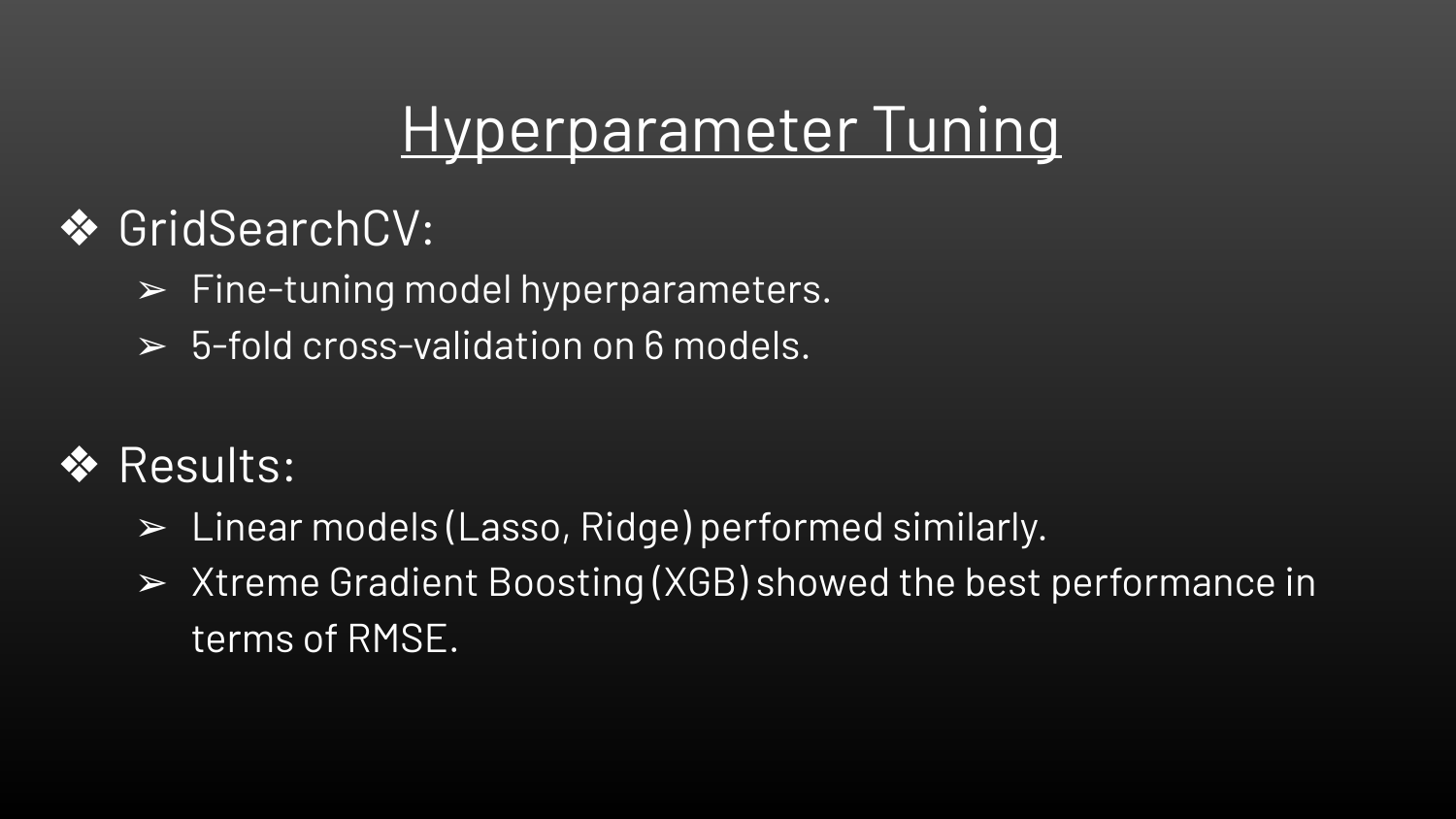

Hyperparameter Tuning
GridSearchCV:
Fine-tuning model hyperparameters.
5-fold cross-validation on 6 models.

Results:
Linear models (Lasso, Ridge) performed similarly.
Xtreme Gradient Boosting (XGB) showed the best performance in terms of RMSE.